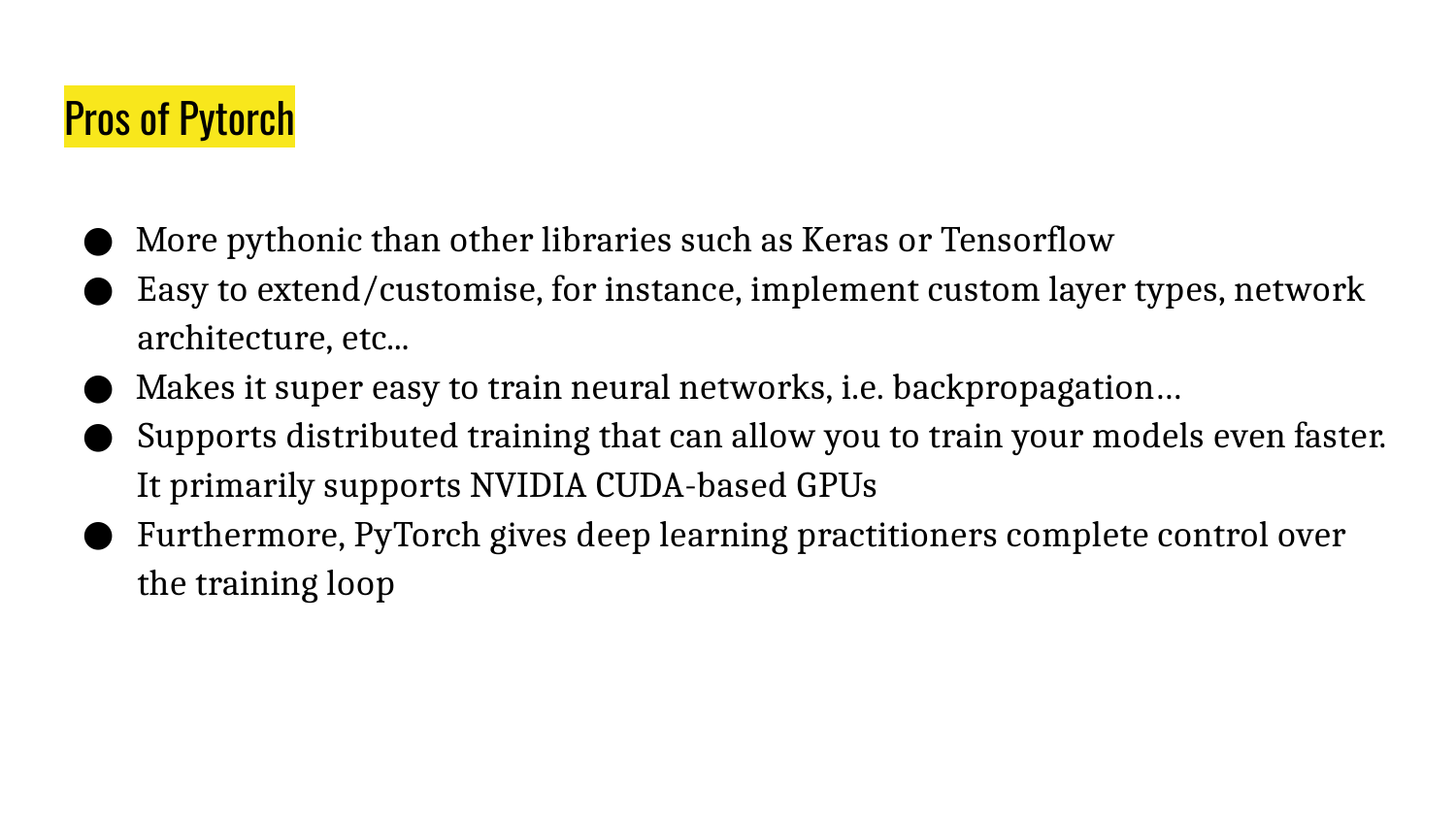

# Pros of Pytorch
More pythonic than other libraries such as Keras or Tensorflow
Easy to extend/customise, for instance, implement custom layer types, network architecture, etc...
Makes it super easy to train neural networks, i.e. backpropagation…
Supports distributed training that can allow you to train your models even faster. It primarily supports NVIDIA CUDA-based GPUs
Furthermore, PyTorch gives deep learning practitioners complete control over the training loop